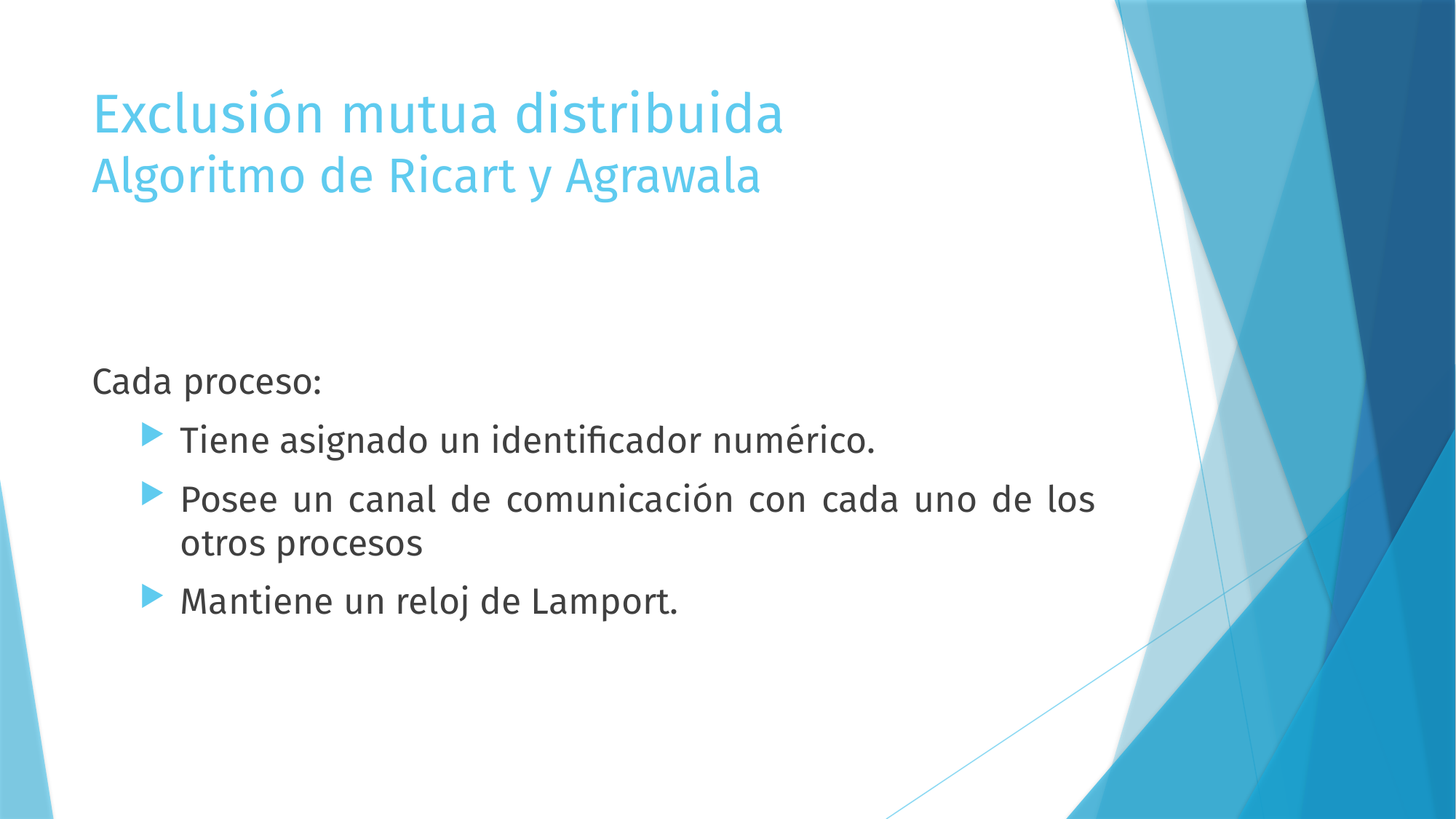

# Exclusión mutua distribuida Algoritmo de Ricart y Agrawala
Cada proceso:
Tiene asignado un identificador numérico.
Posee un canal de comunicación con cada uno de los otros procesos
Mantiene un reloj de Lamport.